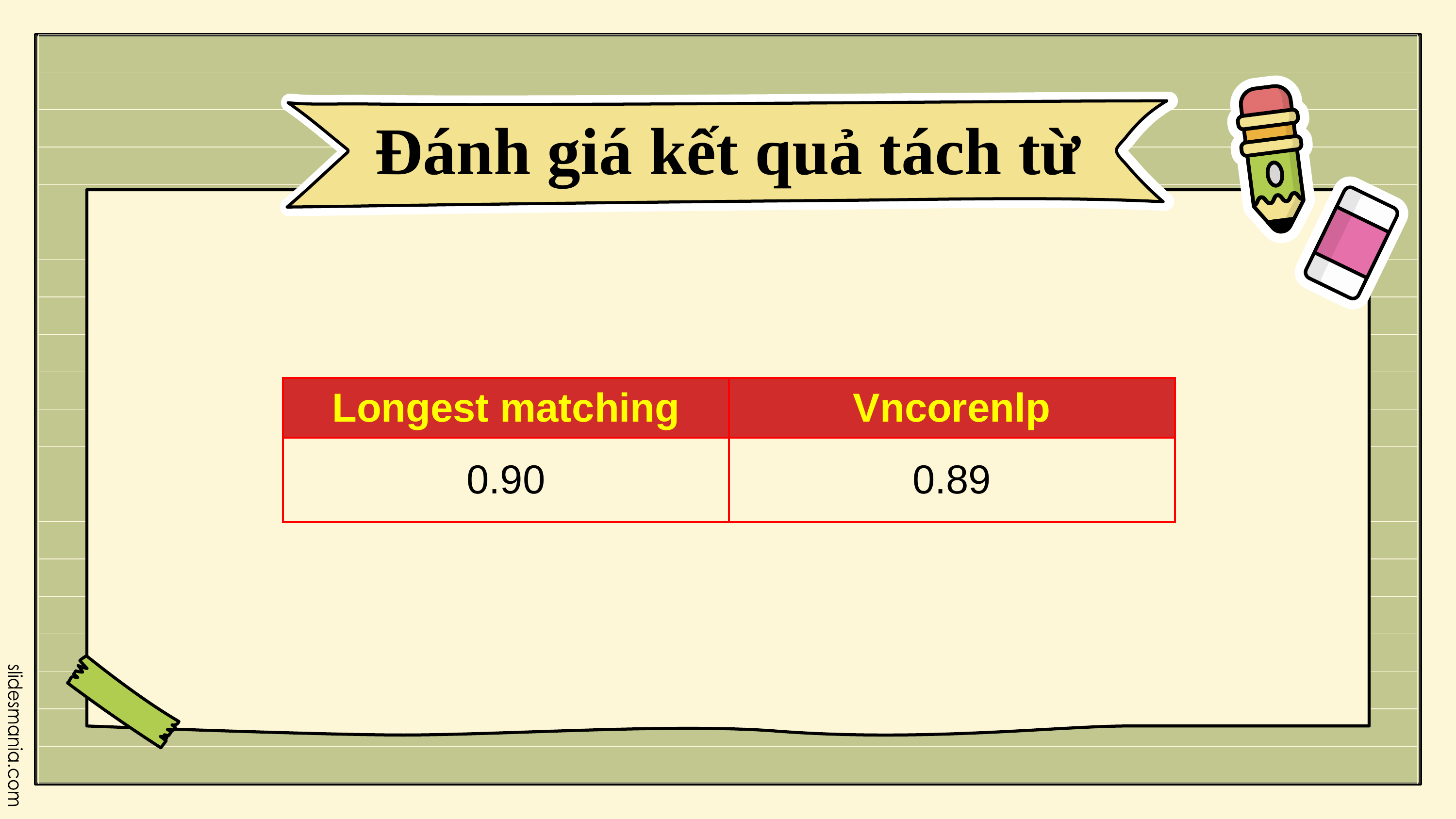

Đánh giá kết quả tách từ

| Longest matching | Vncorenlp |
| --- | --- |
| 0.90 | 0.89 |